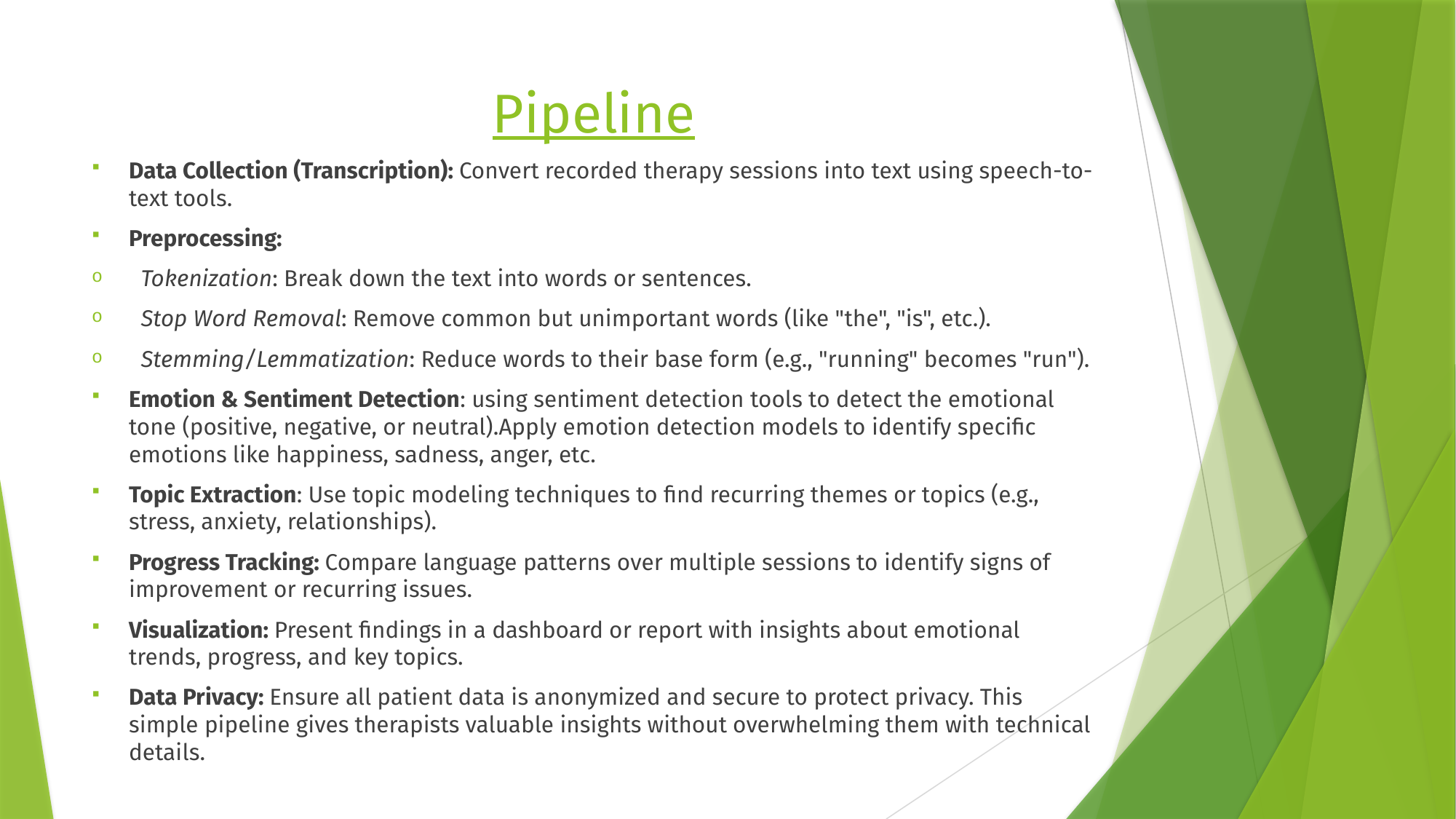

# Pipeline
Data Collection (Transcription): Convert recorded therapy sessions into text using speech-to-text tools.
Preprocessing:
  Tokenization: Break down the text into words or sentences.
  Stop Word Removal: Remove common but unimportant words (like "the", "is", etc.).
  Stemming/Lemmatization: Reduce words to their base form (e.g., "running" becomes "run").
Emotion & Sentiment Detection: using sentiment detection tools to detect the emotional tone (positive, negative, or neutral).Apply emotion detection models to identify specific emotions like happiness, sadness, anger, etc.
Topic Extraction: Use topic modeling techniques to find recurring themes or topics (e.g., stress, anxiety, relationships).
Progress Tracking: Compare language patterns over multiple sessions to identify signs of improvement or recurring issues.
Visualization: Present findings in a dashboard or report with insights about emotional trends, progress, and key topics.
Data Privacy: Ensure all patient data is anonymized and secure to protect privacy. This simple pipeline gives therapists valuable insights without overwhelming them with technical details.